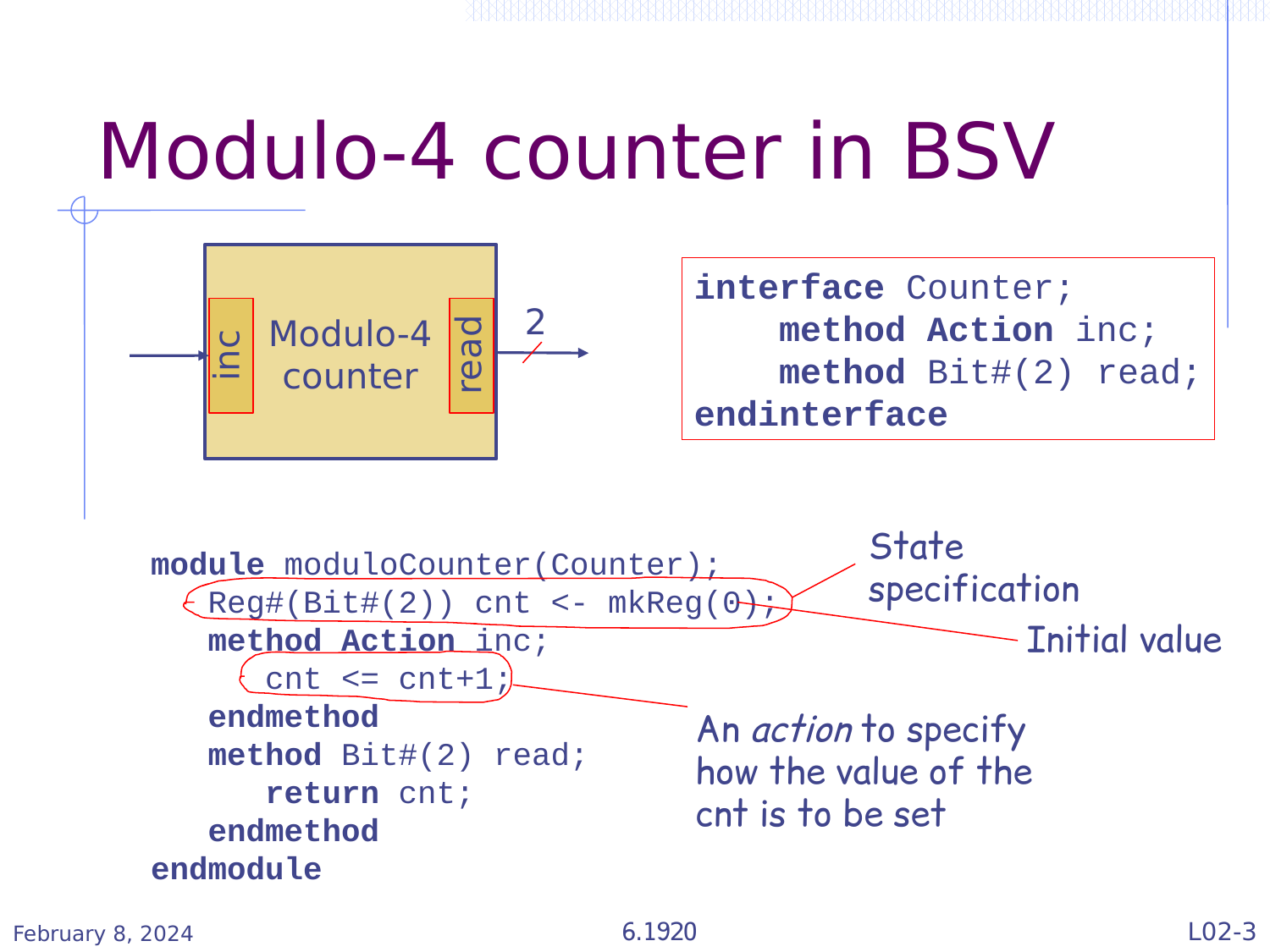

# Modulo-4 counter in BSV

2

Modulo-4
counter
read
inc
interface Counter;
    method Action inc;
    method Bit#(2) read;
endinterface
State specification
module moduloCounter(Counter);
   Reg#(Bit#(2)) cnt <- mkReg(0);
   method Action inc;
      cnt <= cnt+1;
   endmethod
   method Bit#(2) read;
      return cnt;
   endmethod
endmodule

Initial value

An action to specify how the value of the cnt is to be set
February 8, 2024
6.1920
L02-3